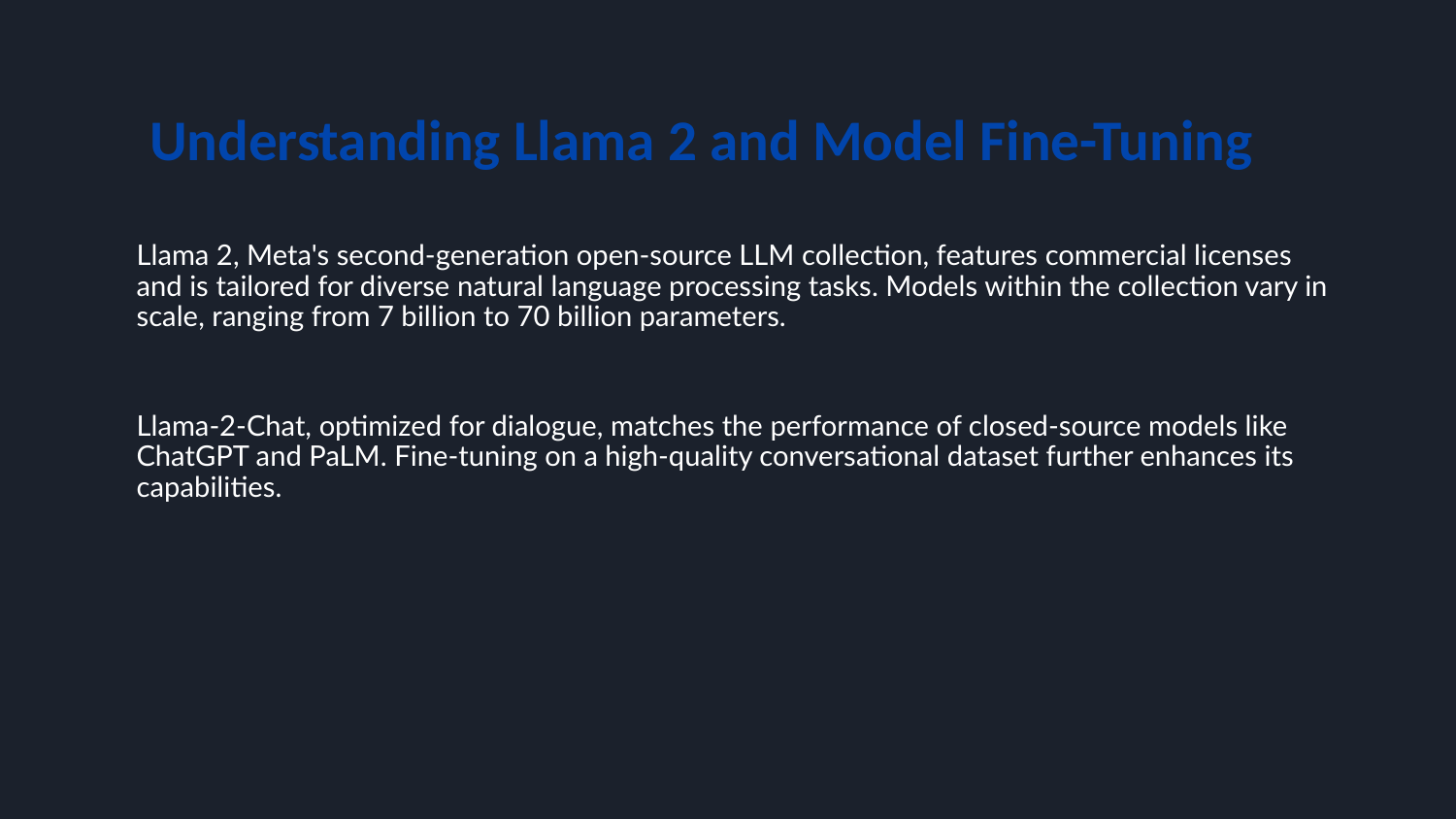

# Understanding Llama 2 and Model Fine-Tuning
Llama 2, Meta's second-generation open-source LLM collection, features commercial licenses and is tailored for diverse natural language processing tasks. Models within the collection vary in scale, ranging from 7 billion to 70 billion parameters.

Llama-2-Chat, optimized for dialogue, matches the performance of closed-source models like ChatGPT and PaLM. Fine-tuning on a high-quality conversational dataset further enhances its capabilities.